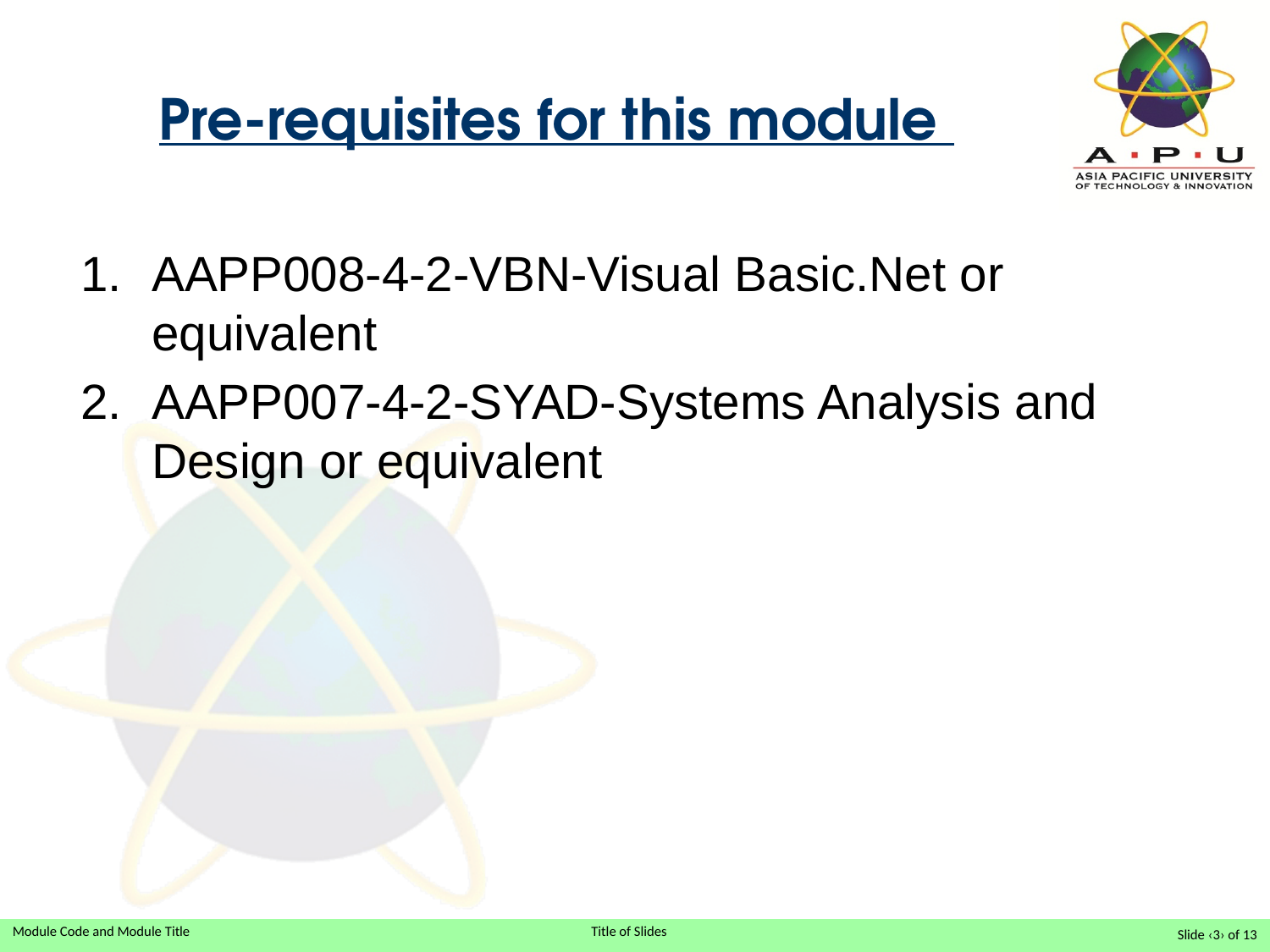

Pre-requisites for this module
AAPP008-4-2-VBN-Visual Basic.Net or equivalent
AAPP007-4-2-SYAD-Systems Analysis and Design or equivalent

Slide ‹3› of 13